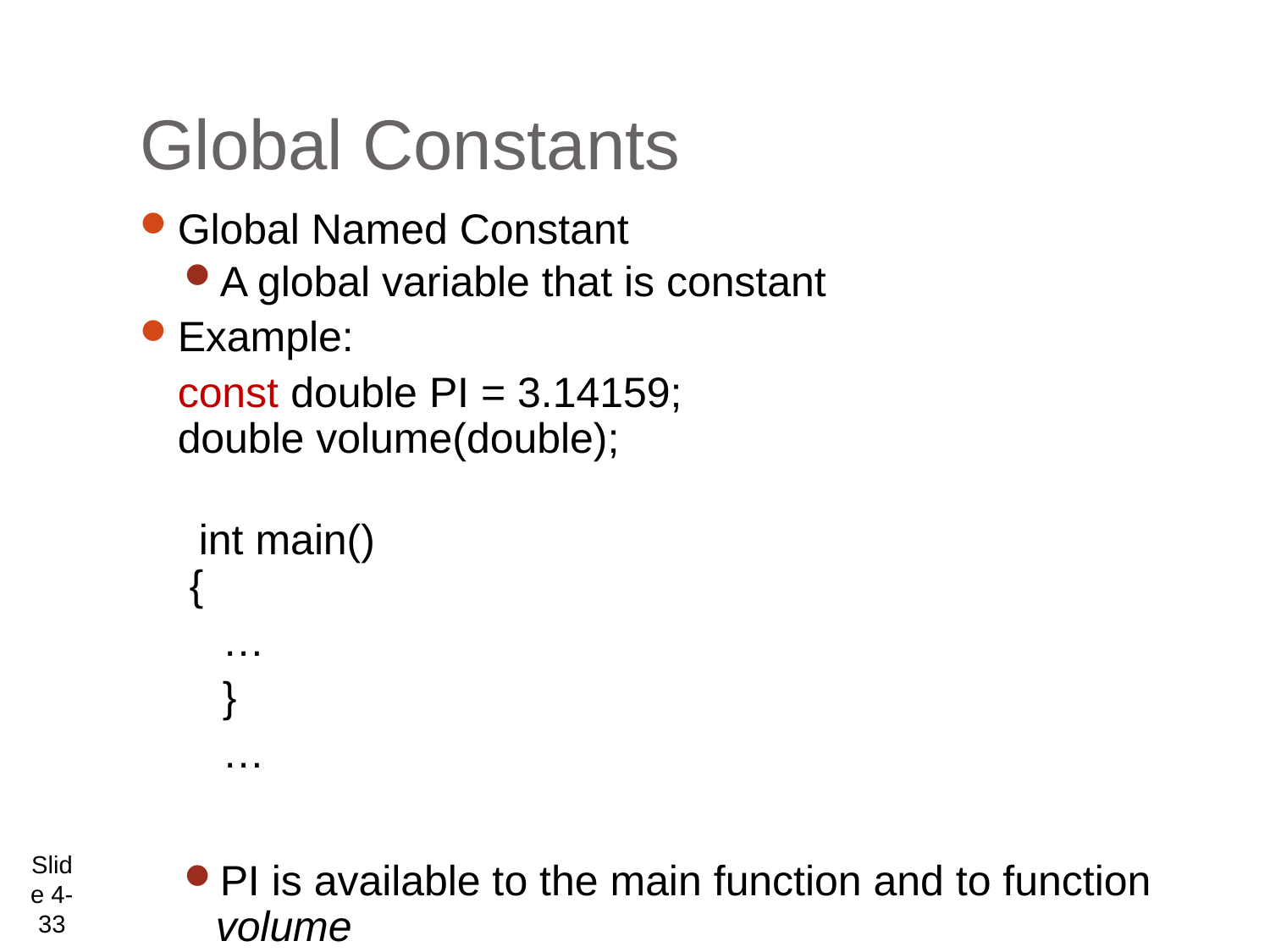

# Global Constants
Global Named Constant
A global variable that is constant
Example:
   	const double PI = 3.14159;
double volume(double);
     int main()
 {
       …
       }
       …

PI is available to the main function and to function volume

Slide 4- 33